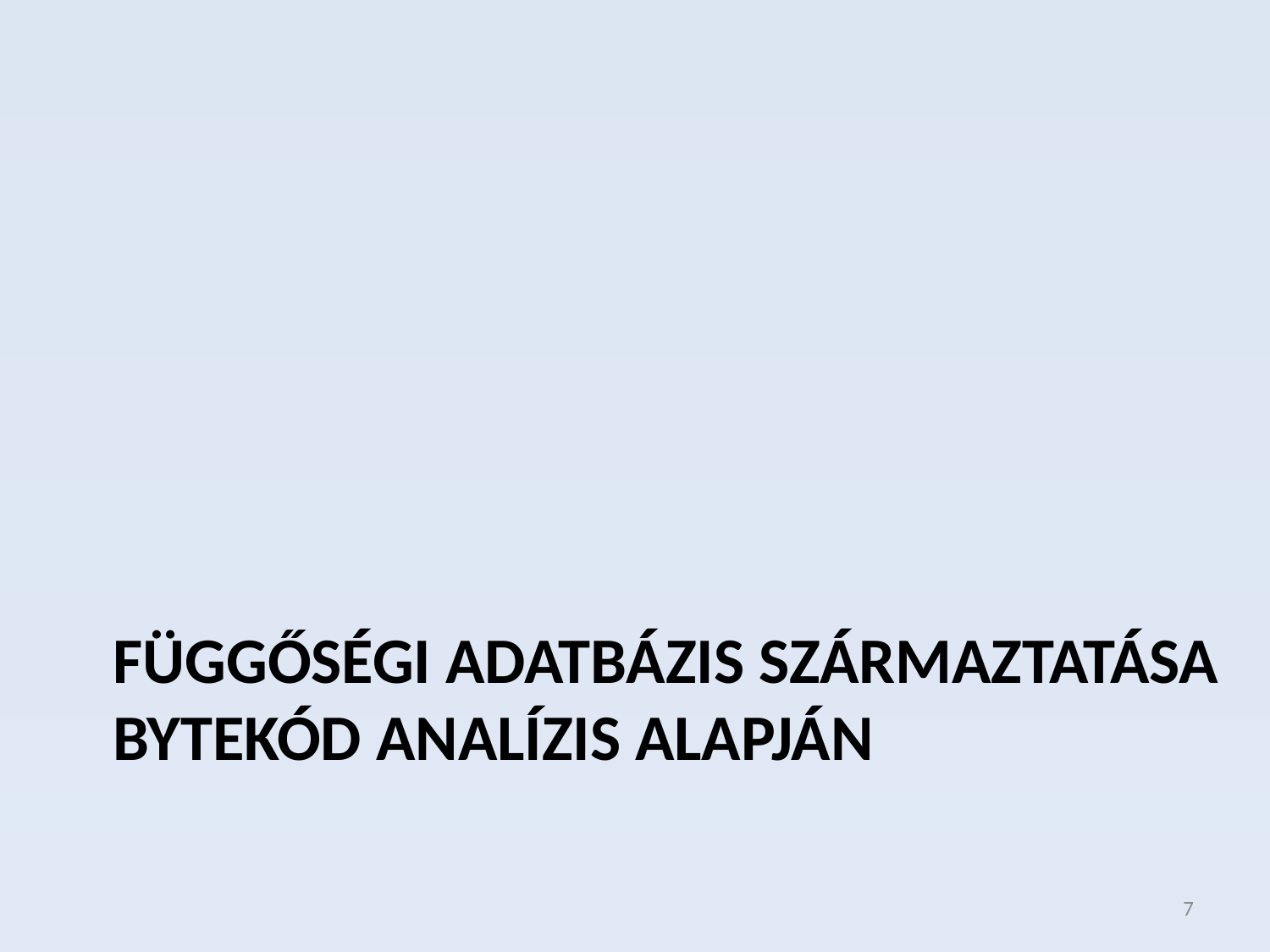

# Függőségi adatbázis származtatása bytekód analízis alapján
7